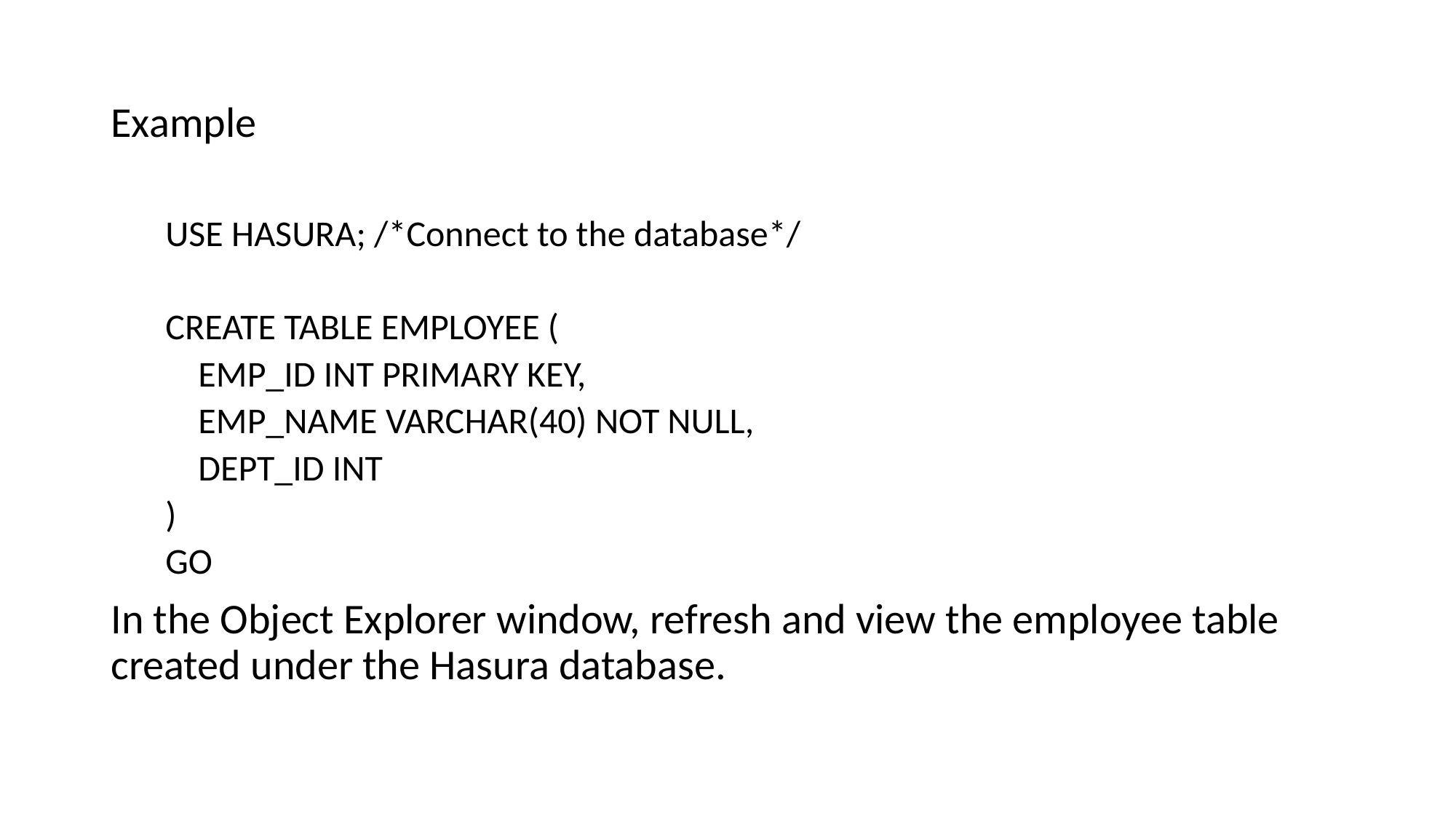

Example

USE HASURA; /*Connect to the database*/

CREATE TABLE EMPLOYEE (
    EMP_ID INT PRIMARY KEY,
    EMP_NAME VARCHAR(40) NOT NULL,
    DEPT_ID INT
)
GO
In the Object Explorer window, refresh and view the employee table created under the Hasura database.